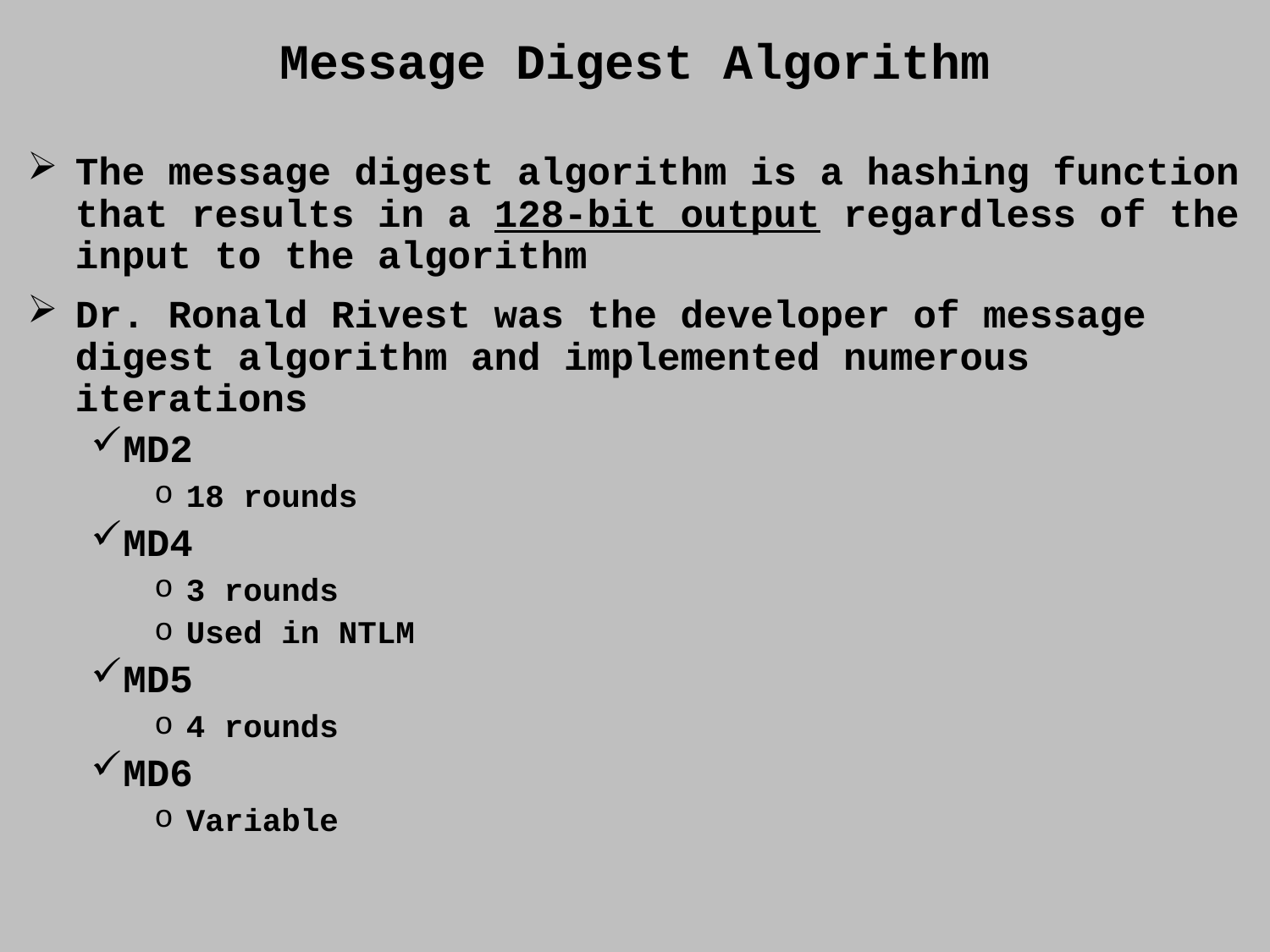

Message Digest Algorithm
The message digest algorithm is a hashing function that results in a 128-bit output regardless of the input to the algorithm
Dr. Ronald Rivest was the developer of message digest algorithm and implemented numerous iterations
MD2
18 rounds
MD4
3 rounds
Used in NTLM
MD5
4 rounds
MD6
Variable